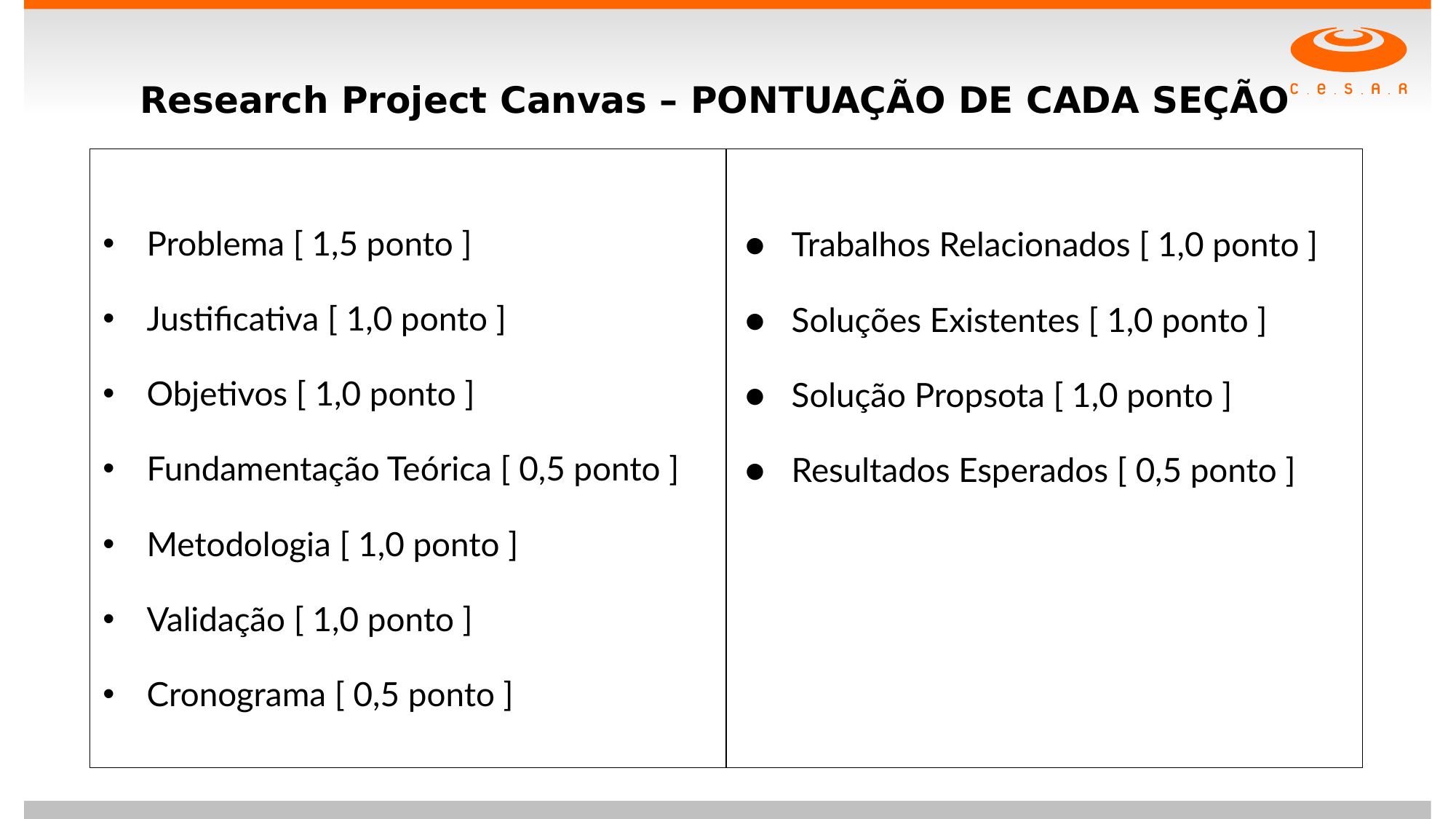

Research Project Canvas – PONTUAÇÃO DE CADA SEÇÃO
| Problema [ 1,5 ponto ] Justificativa [ 1,0 ponto ] Objetivos [ 1,0 ponto ] Fundamentação Teórica [ 0,5 ponto ] Metodologia [ 1,0 ponto ] Validação [ 1,0 ponto ] Cronograma [ 0,5 ponto ] | Trabalhos Relacionados [ 1,0 ponto ] Soluções Existentes [ 1,0 ponto ] Solução Propsota [ 1,0 ponto ] Resultados Esperados [ 0,5 ponto ] |
| --- | --- |